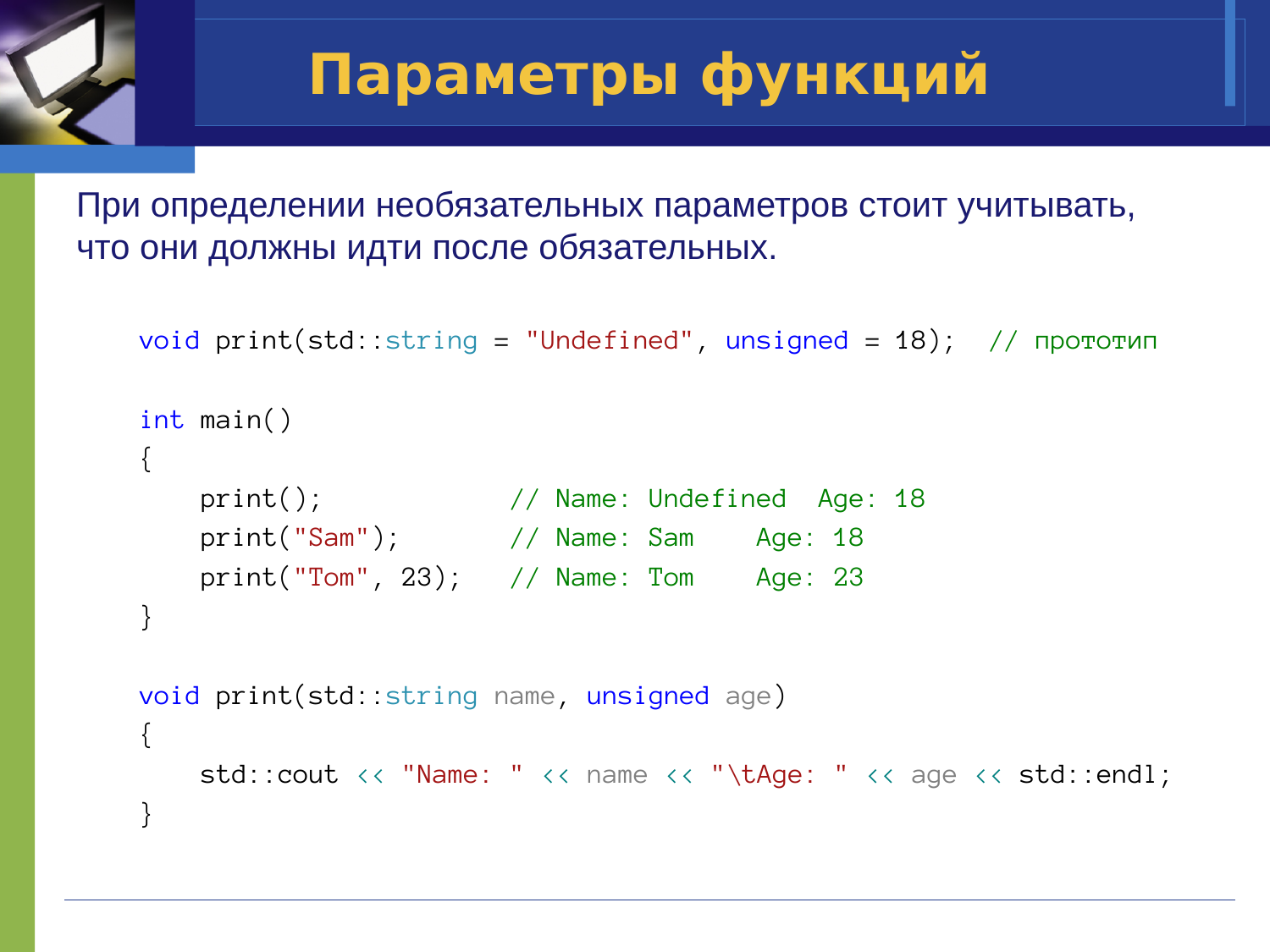

# Параметры функций
При определении необязательных параметров стоит учитывать, что они должны идти после обязательных.

void print(std::string = "Undefined", unsigned = 18);  // прототип

int main()
{
    print();            // Name: Undefined  Age: 18
    print("Sam");       // Name: Sam    Age: 18
    print("Tom", 23);   // Name: Tom    Age: 23
}

void print(std::string name, unsigned age)
{
    std::cout << "Name: " << name << "\tAge: " << age << std::endl;
}